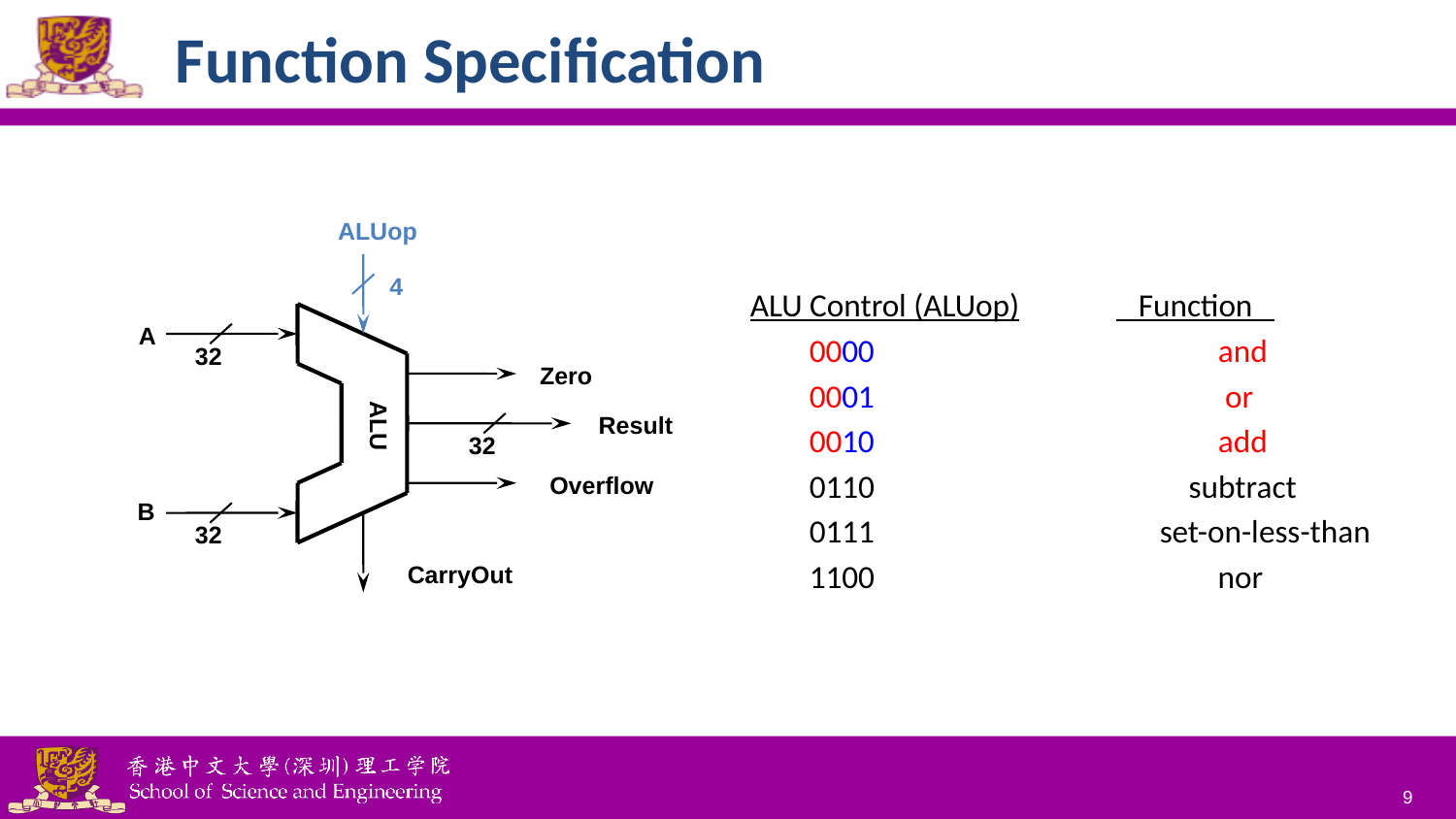

# Function Specification
ALUop

4

A

32
Zero

ALU
Result

32
Overflow

32
CarryOut
B
ALU Control (ALUop) 	          Function   k
0000		             and
0001		              or
0010		             add
0110		         subtract
0111		     set-on-less-than
1100		             nor
9